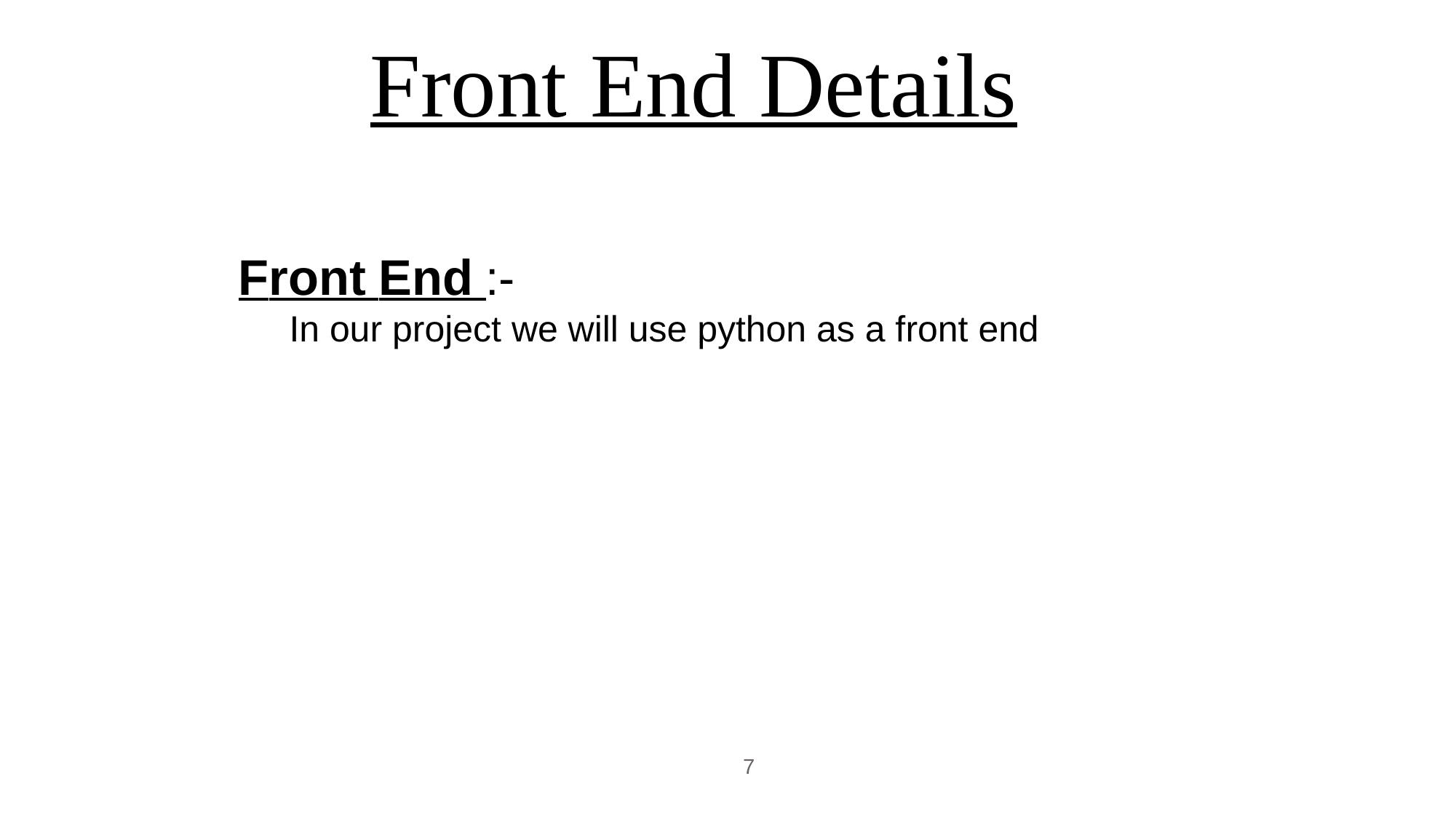

Front End Details

Front End :-
     In our project we will use python as a front end

7